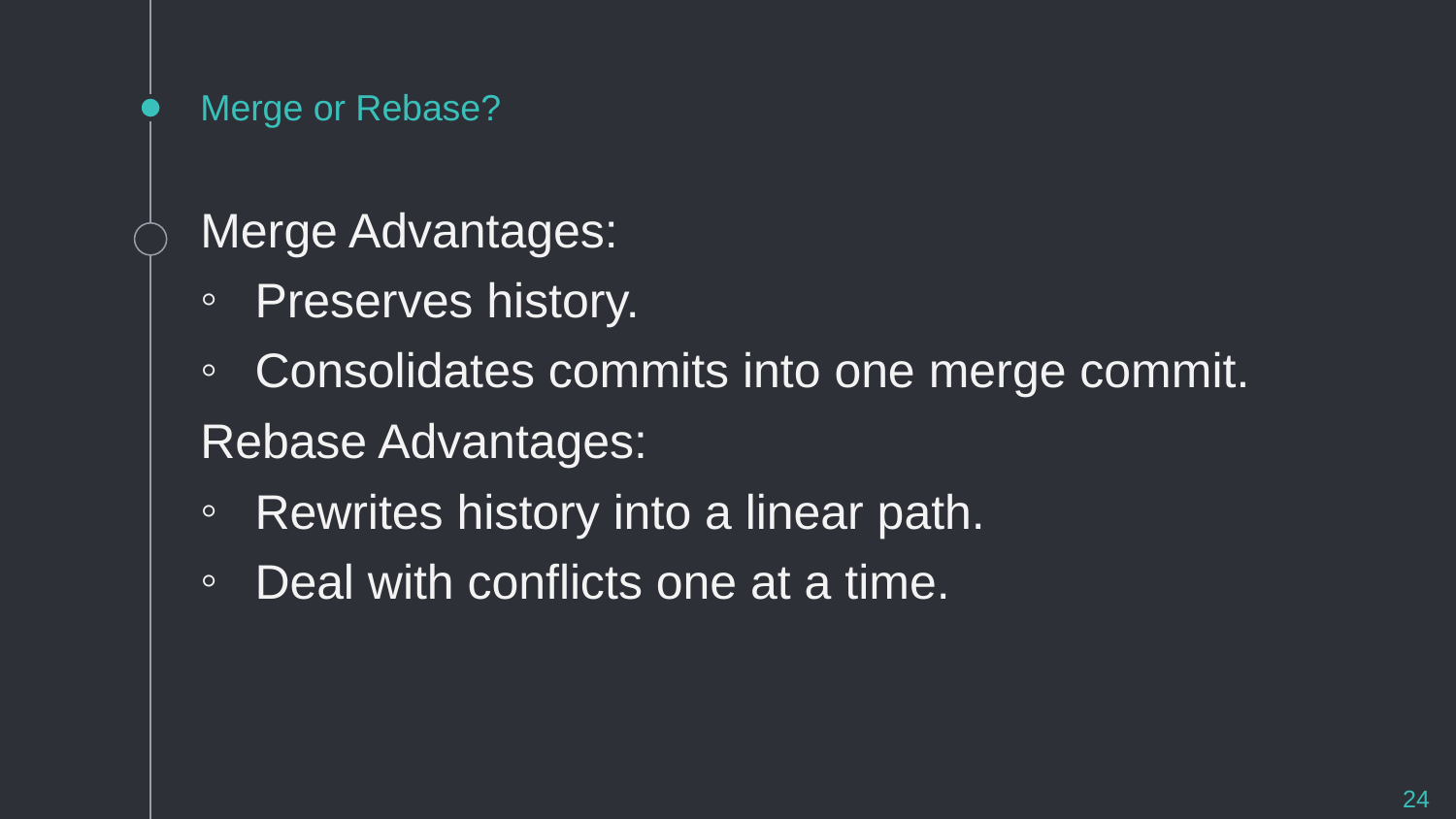

# Merge or Rebase?
Merge Advantages:
Preserves history.
Consolidates commits into one merge commit.
Rebase Advantages:
Rewrites history into a linear path.
Deal with conflicts one at a time.

24